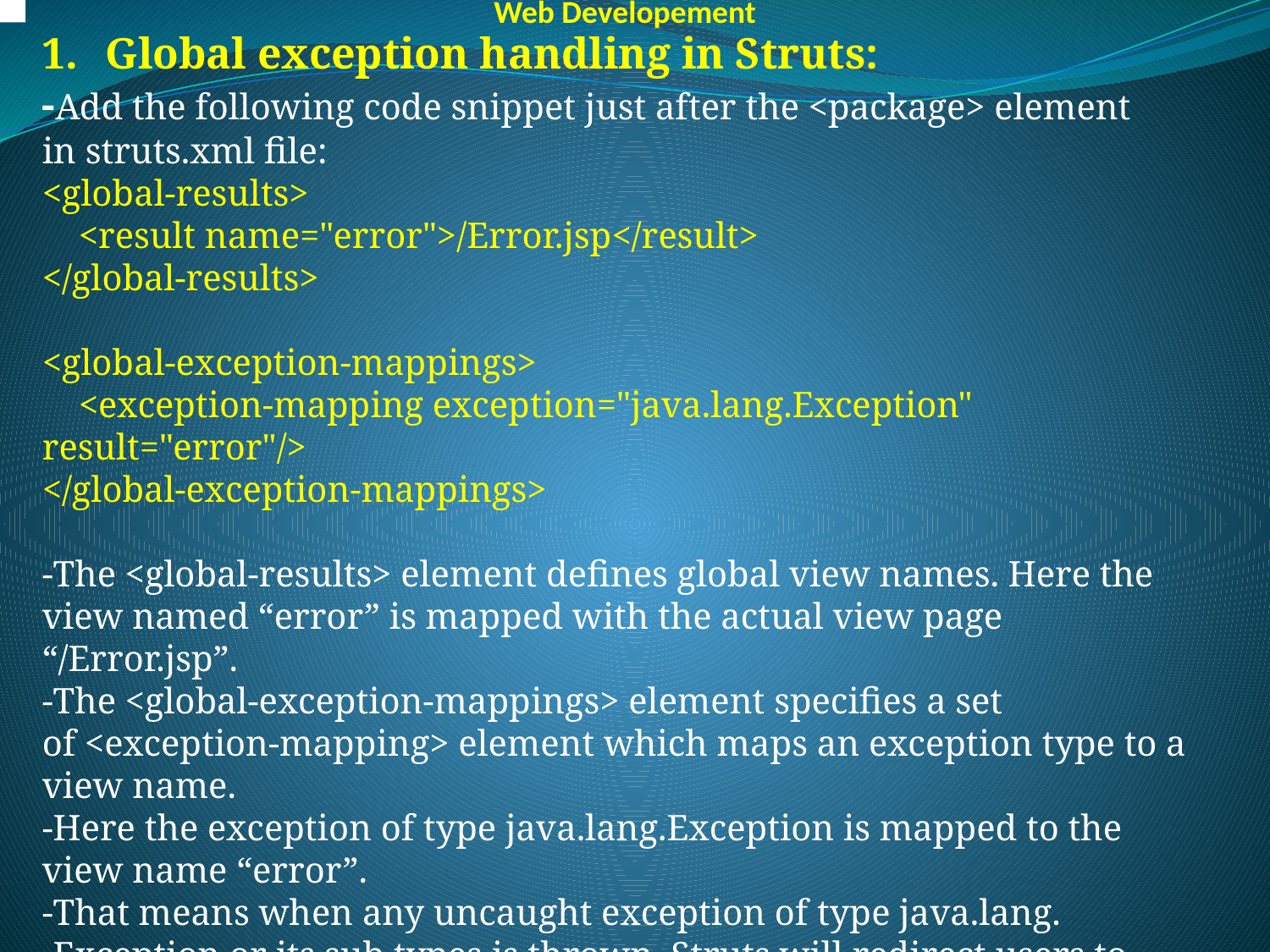

Web Developement

Global exception handling in Struts:
-Add the following code snippet just after the <package> element in struts.xml file:
<global-results>
    <result name="error">/Error.jsp</result>
</global-results>

<global-exception-mappings>
    <exception-mapping exception="java.lang.Exception" result="error"/>
</global-exception-mappings>

-The <global-results> element defines global view names. Here the view named “error” is mapped with the actual view page “/Error.jsp”.
-The <global-exception-mappings> element specifies a set of <exception-mapping> element which maps an exception type to a view name.
-Here the exception of type java.lang.Exception is mapped to the view name “error”.
-That means when any uncaught exception of type java.lang.
-Exception or its sub types is thrown, Struts will redirect users to the view page mapped with the name “error”.